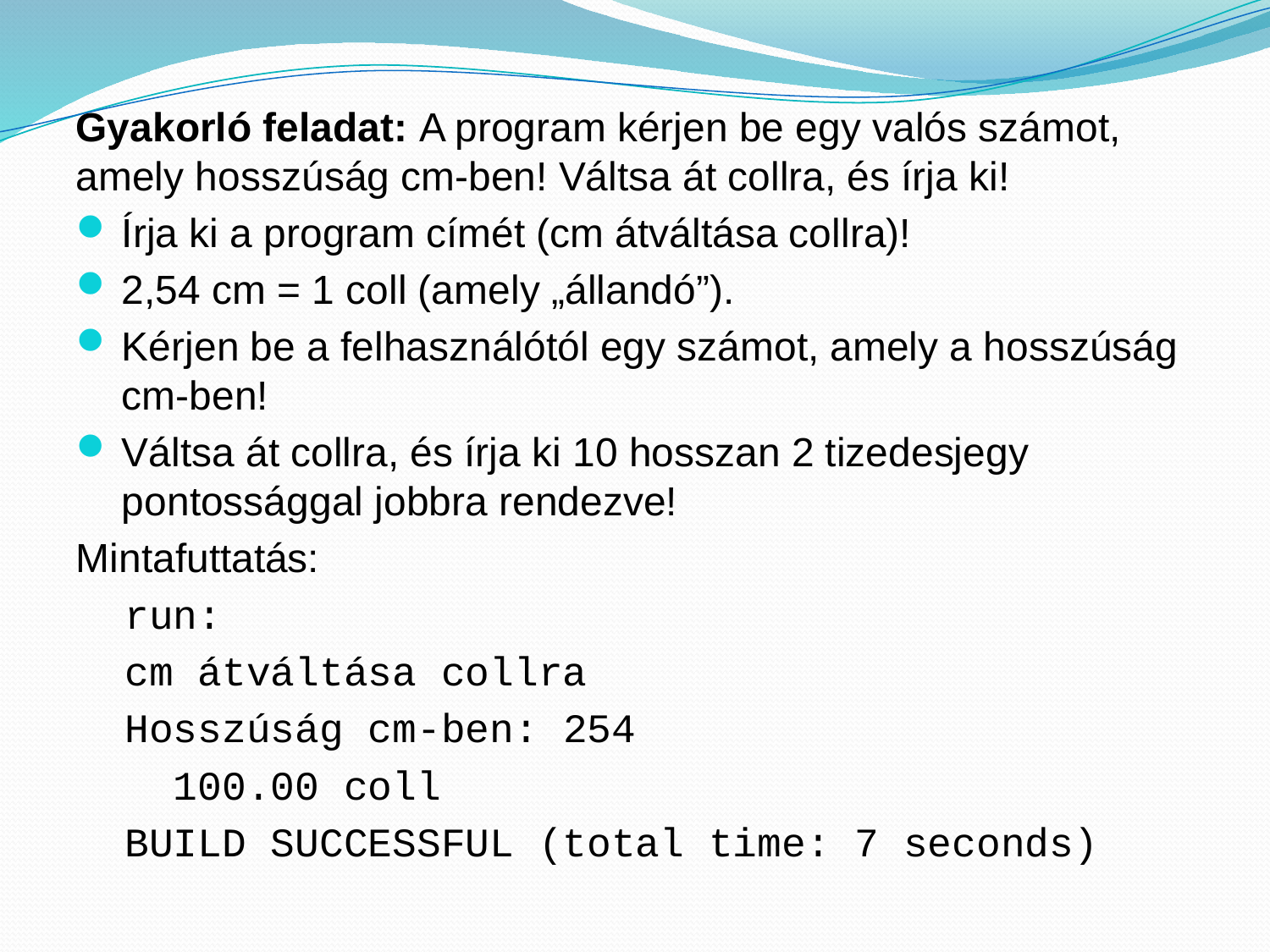

Gyakorló feladat: A program kérjen be egy valós számot, amely hosszúság cm-ben! Váltsa át collra, és írja ki!
Írja ki a program címét (cm átváltása collra)!
2,54 cm = 1 coll (amely „állandó”).
Kérjen be a felhasználótól egy számot, amely a hosszúság cm-ben!
Váltsa át collra, és írja ki 10 hosszan 2 tizedesjegy pontossággal jobbra rendezve!
Mintafuttatás:
run:
cm átváltása collra
Hosszúság cm-ben: 254
  100.00 coll
BUILD SUCCESSFUL (total time: 7 seconds)